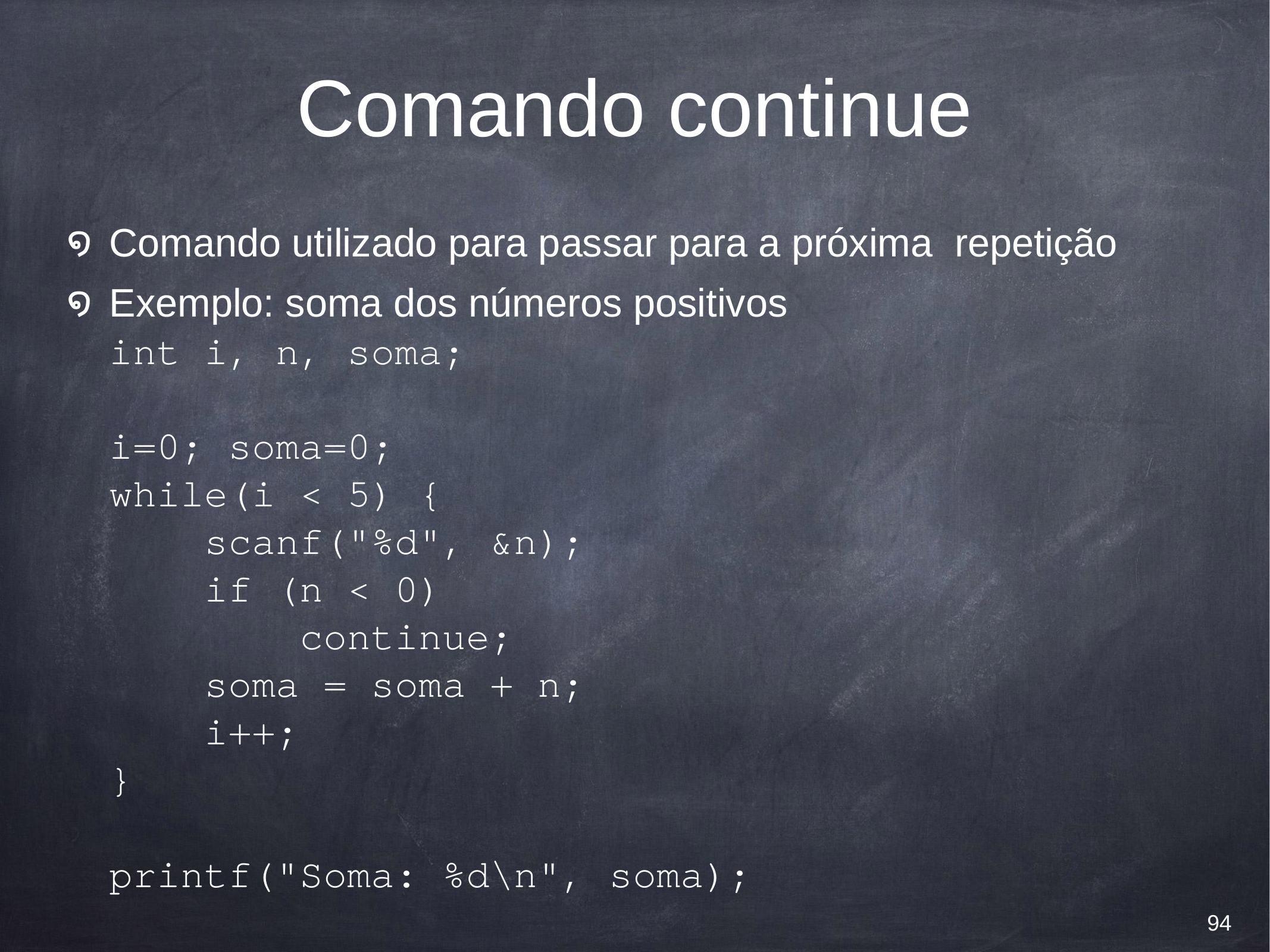

# Comando continue
Comando utilizado para passar para a próxima  repetição
Exemplo: soma dos números positivos
int i, n, soma;
i=0; soma=0;
while(i < 5) {
    scanf("%d", &n);
    if (n < 0)
        continue;
    soma = soma + n;
    i++;
}
printf("Soma: %d\n", soma);
94